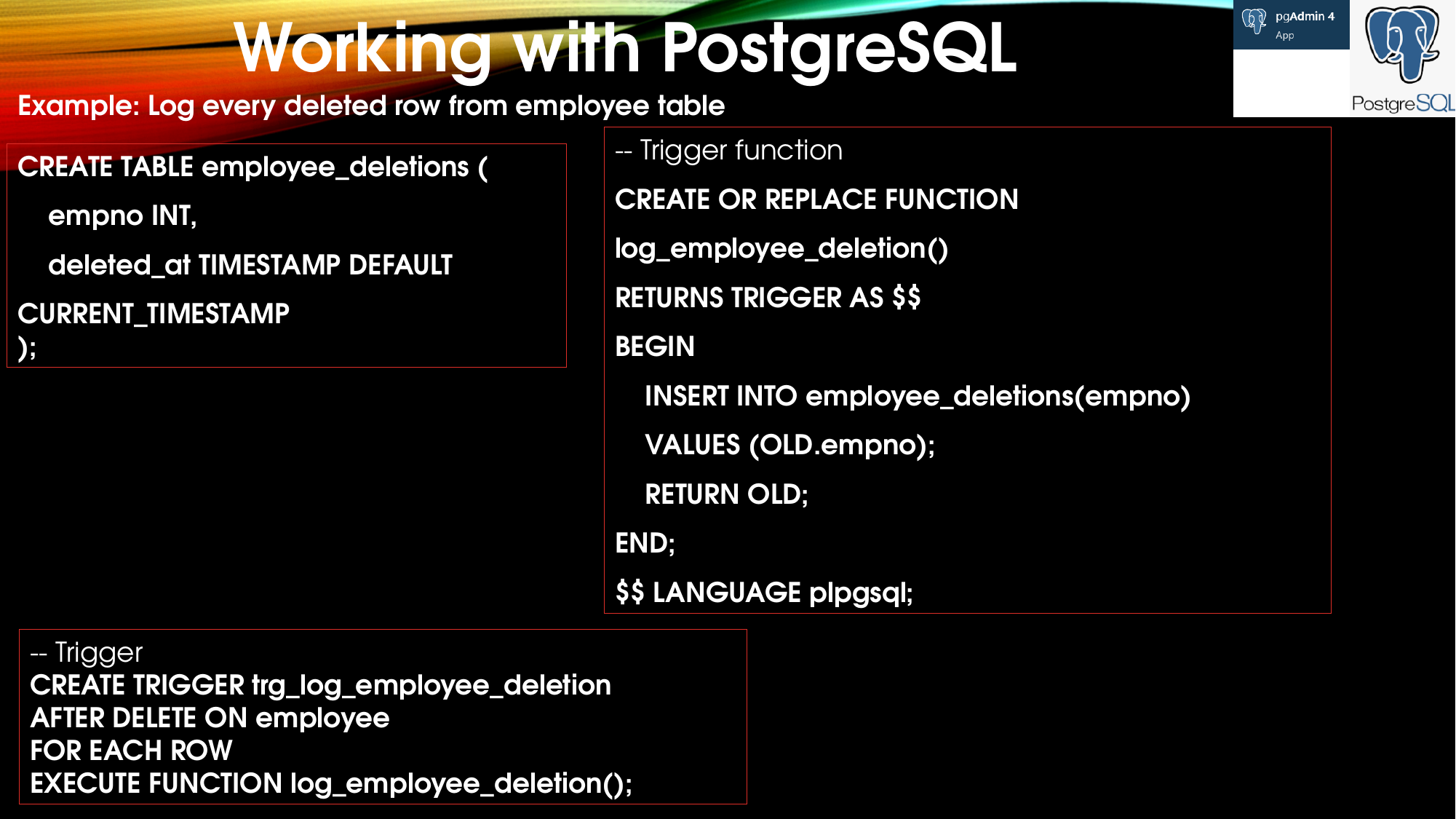

Working with PostgreSQL
Example: Log every deleted row from employee table
-- Trigger function
CREATE OR REPLACE FUNCTION log_employee_deletion()
RETURNS TRIGGER AS $$
BEGIN
    INSERT INTO employee_deletions(empno)
    VALUES (OLD.empno);
    RETURN OLD;
END;
$$ LANGUAGE plpgsql;
CREATE TABLE employee_deletions (
    empno INT,
    deleted_at TIMESTAMP DEFAULT CURRENT_TIMESTAMP
);
-- Trigger
CREATE TRIGGER trg_log_employee_deletion
AFTER DELETE ON employee
FOR EACH ROW
EXECUTE FUNCTION log_employee_deletion();